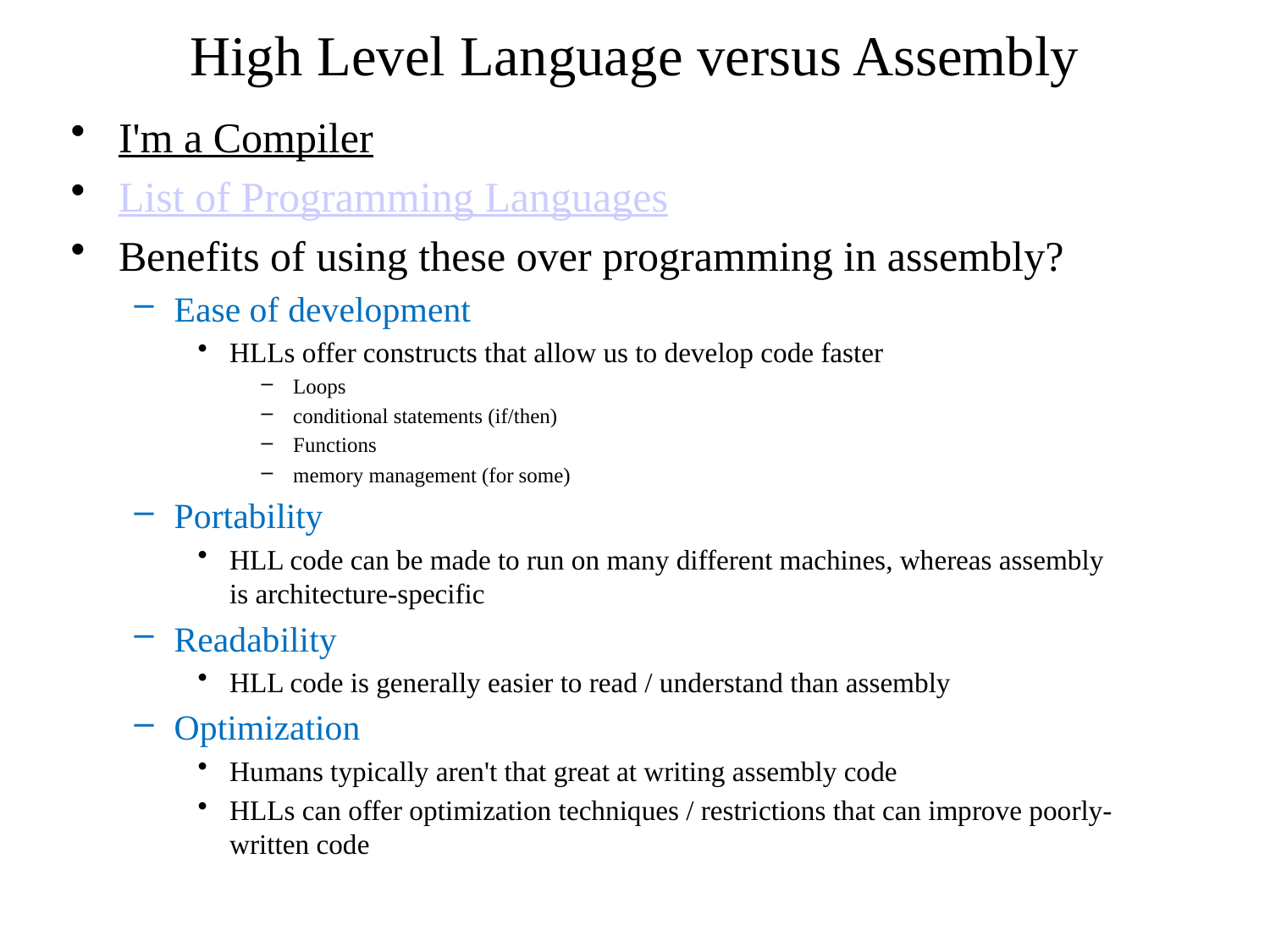

# High Level Language versus Assembly
I'm a Compiler
List of Programming Languages
Benefits of using these over programming in assembly?
Ease of development
HLLs offer constructs that allow us to develop code faster
Loops
conditional statements (if/then)
Functions
memory management (for some)
Portability
HLL code can be made to run on many different machines, whereas assembly is architecture-specific
Readability
HLL code is generally easier to read / understand than assembly
Optimization
Humans typically aren't that great at writing assembly code
HLLs can offer optimization techniques / restrictions that can improve poorly-written code